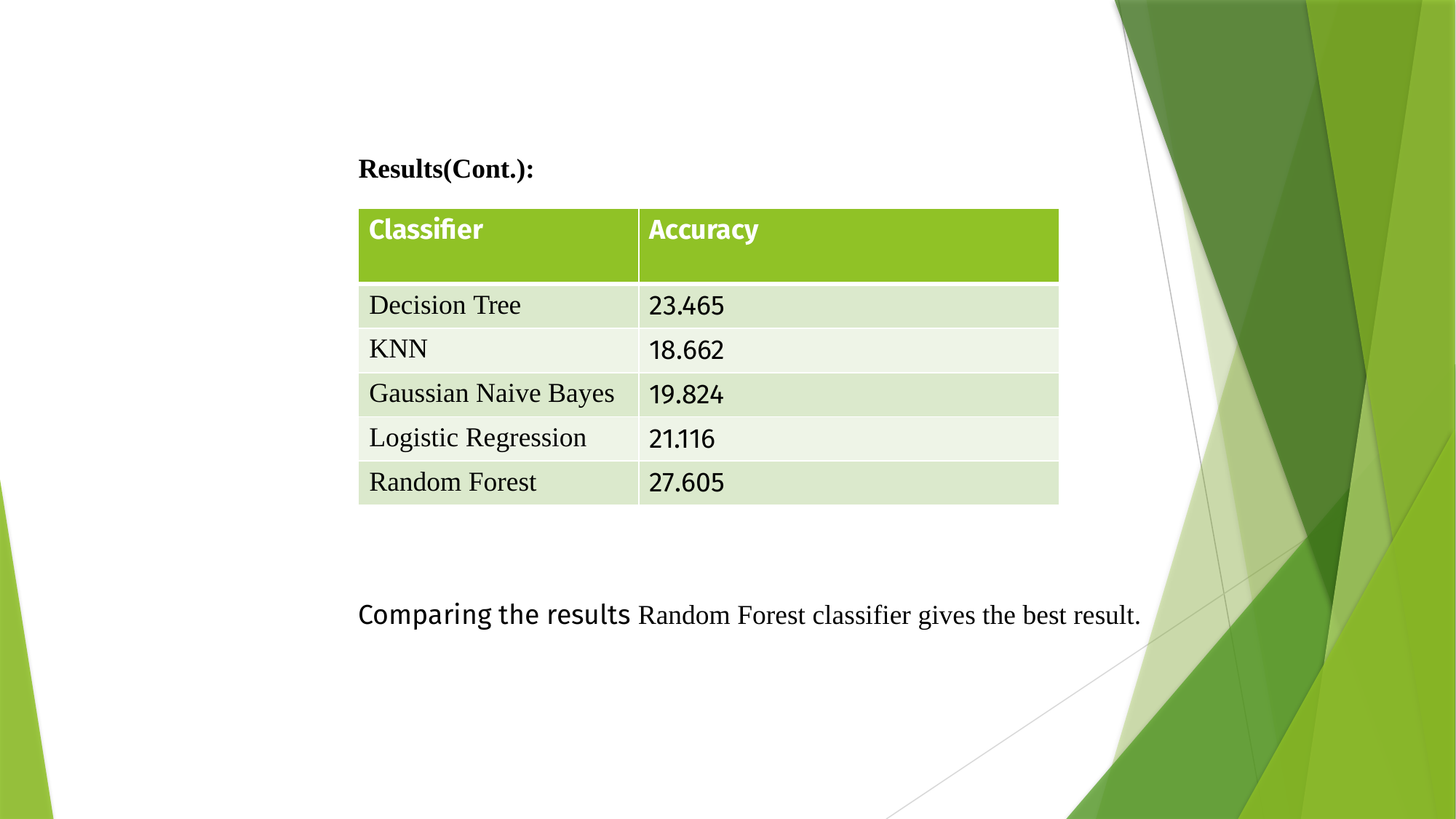

Results(Cont.):
| Classifier | Accuracy |
| --- | --- |
| Decision Tree | 23.465 |
| KNN | 18.662 |
| Gaussian Naive Bayes | 19.824 |
| Logistic Regression | 21.116 |
| Random Forest | 27.605 |
Comparing the results Random Forest classifier gives the best result.